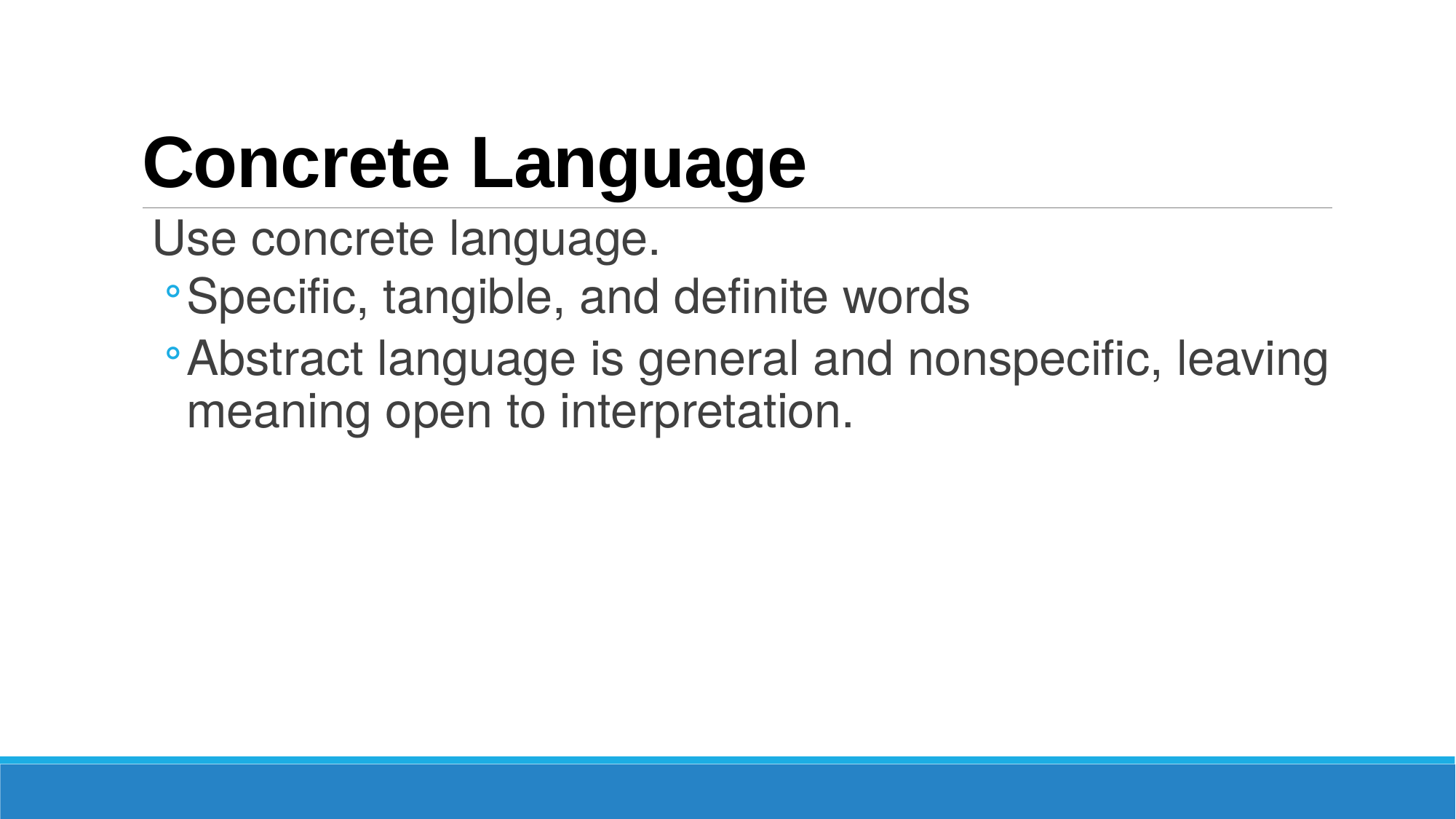

# Concrete Language
Use concrete language.
Specific, tangible, and definite words
Abstract language is general and nonspecific, leaving meaning open to interpretation.